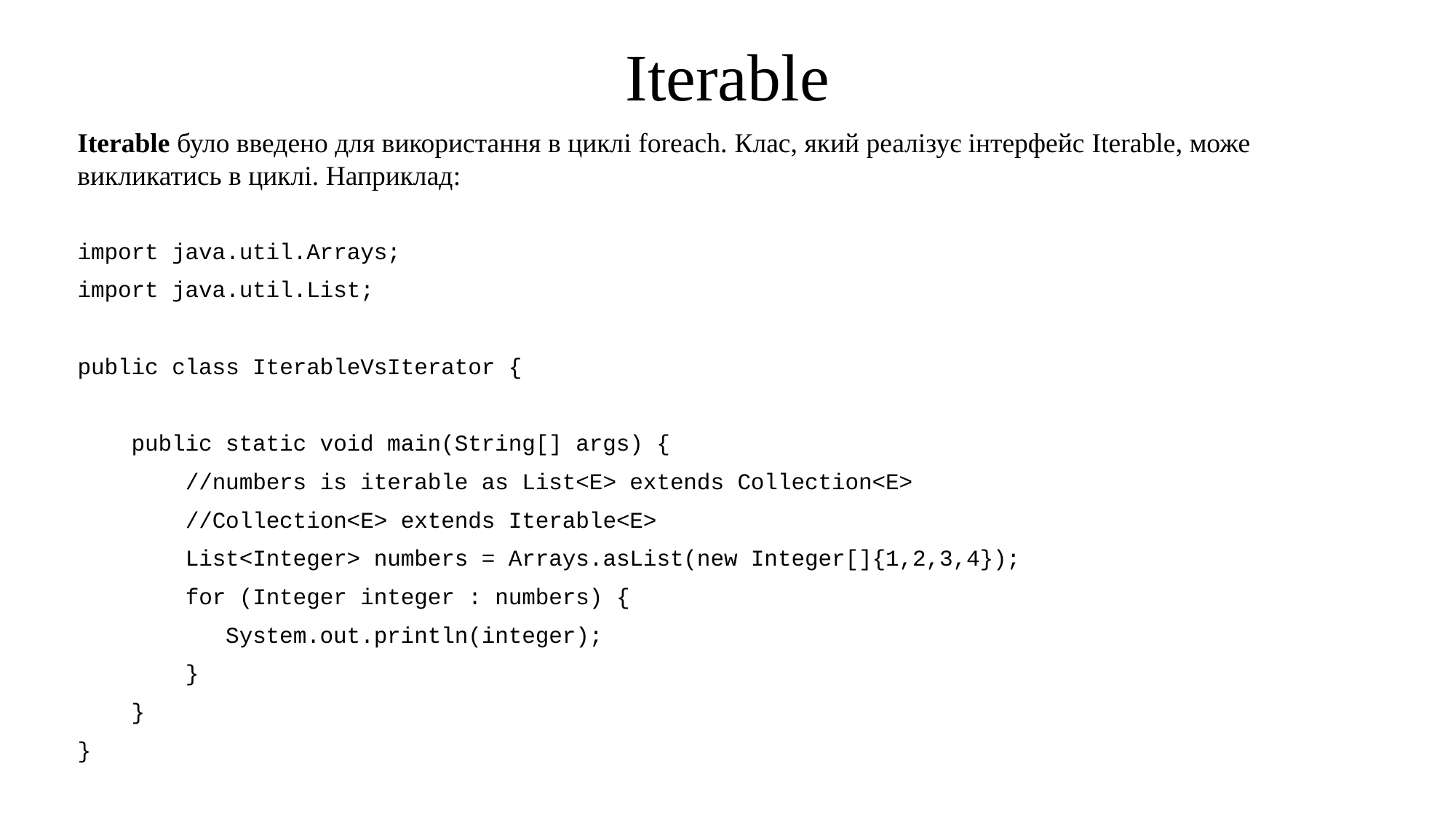

# Iterable
Iterable було введено для використання в циклі foreach. Клас, який реалізує інтерфейс Iterable, може викликатись в циклі. Наприклад:
import java.util.Arrays;
import java.util.List;

public class IterableVsIterator {

    public static void main(String[] args) {
        //numbers is iterable as List<E> extends Collection<E>
        //Collection<E> extends Iterable<E>
        List<Integer> numbers = Arrays.asList(new Integer[]{1,2,3,4});
        for (Integer integer : numbers) {
           System.out.println(integer);
        }
    }
}